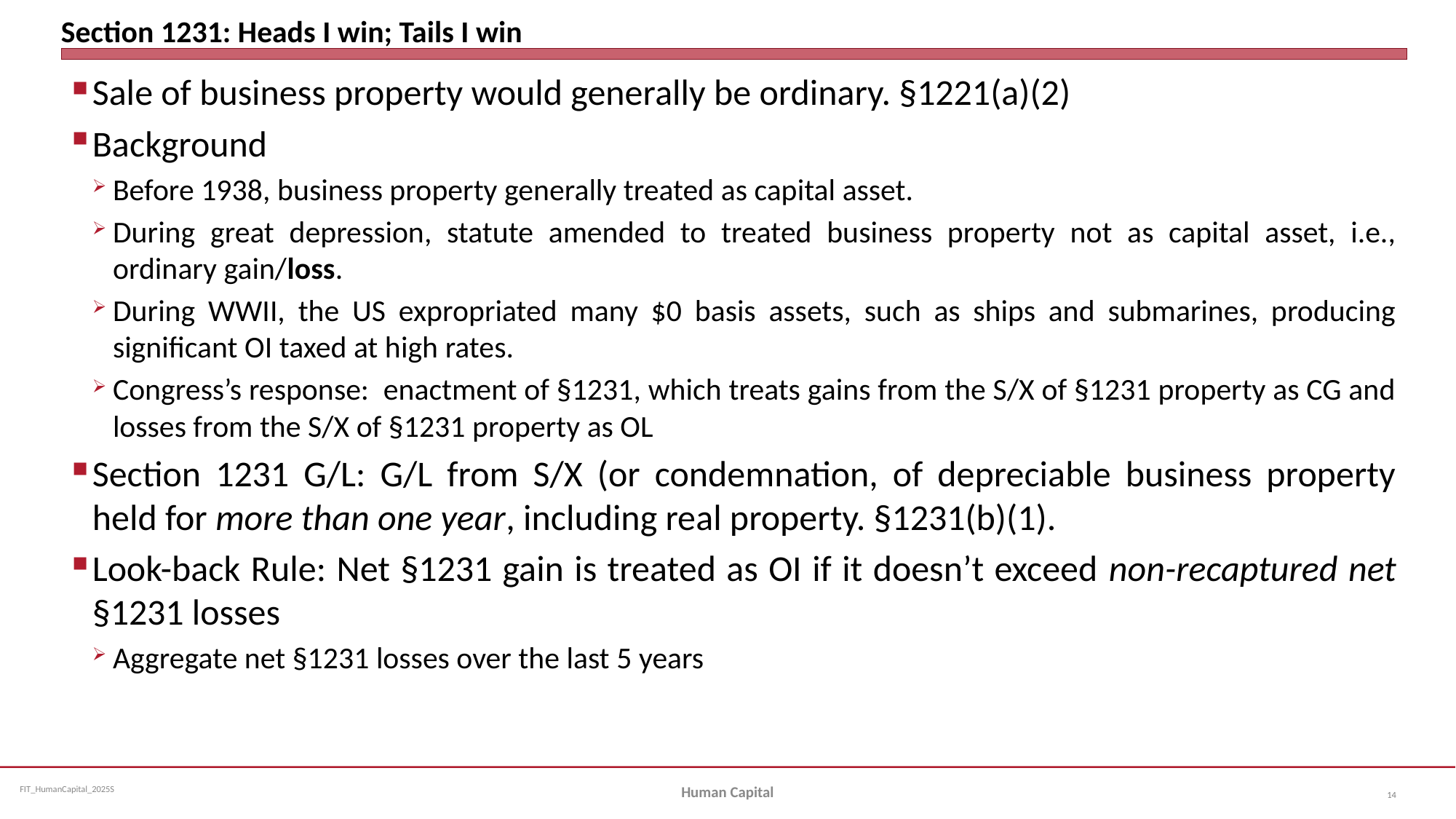

# Section 1231: Heads I win; Tails I win
Sale of business property would generally be ordinary. §1221(a)(2)
Background
Before 1938, business property generally treated as capital asset.
During great depression, statute amended to treated business property not as capital asset, i.e., ordinary gain/loss.
During WWII, the US expropriated many $0 basis assets, such as ships and submarines, producing significant OI taxed at high rates.
Congress’s response:  enactment of §1231, which treats gains from the S/X of §1231 property as CG and losses from the S/X of §1231 property as OL
Section 1231 G/L: G/L from S/X (or condemnation, of depreciable business property held for more than one year, including real property. §1231(b)(1).
Look-back Rule: Net §1231 gain is treated as OI if it doesn’t exceed non-recaptured net §1231 losses
Aggregate net §1231 losses over the last 5 years

Human Capital
14